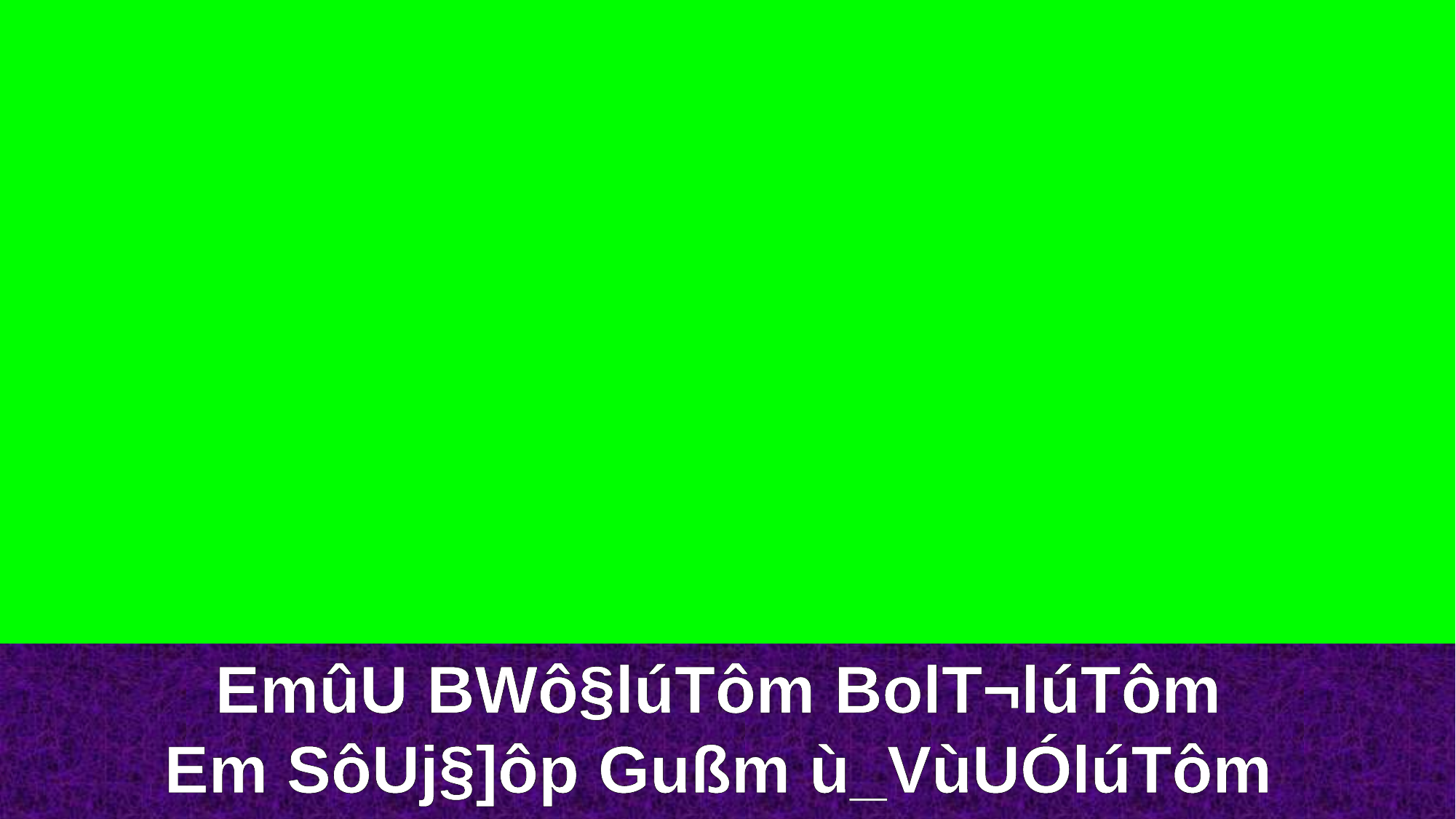

EmûU BWô§lúTôm BolT¬lúTôm
Em SôUj§]ôp Gußm ù_VùUÓlúTôm